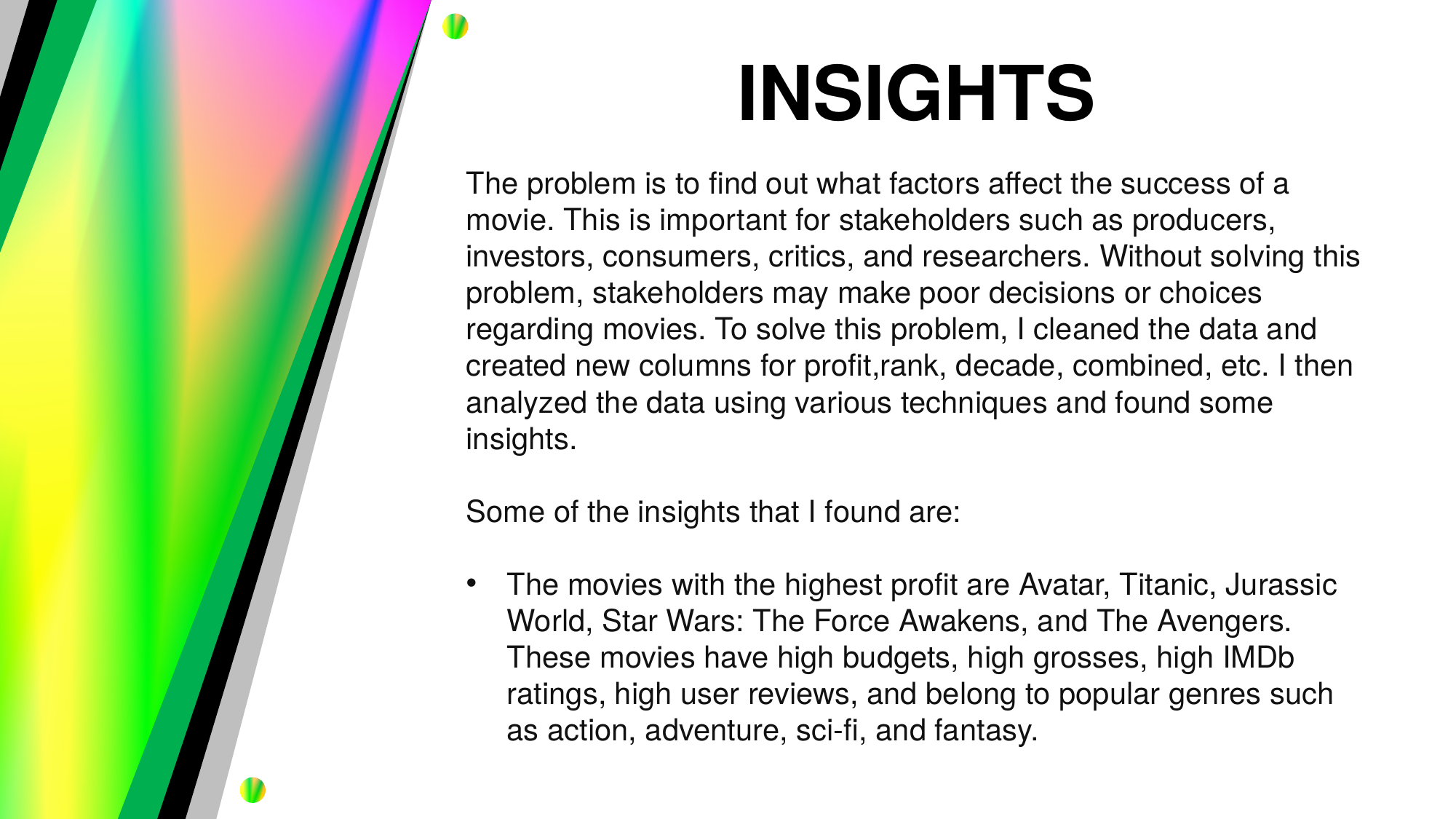

INSIGHTS
The problem is to find out what factors affect the success of a movie. This is important for stakeholders such as producers, investors, consumers, critics, and researchers. Without solving this problem, stakeholders may make poor decisions or choices regarding movies. To solve this problem, I cleaned the data and created new columns for profit,rank, decade, combined, etc. I then analyzed the data using various techniques and found some insights.

Some of the insights that I found are:

The movies with the highest profit are Avatar, Titanic, Jurassic World, Star Wars: The Force Awakens, and The Avengers. These movies have high budgets, high grosses, high IMDb ratings, high user reviews, and belong to popular genres such as action, adventure, sci-fi, and fantasy.